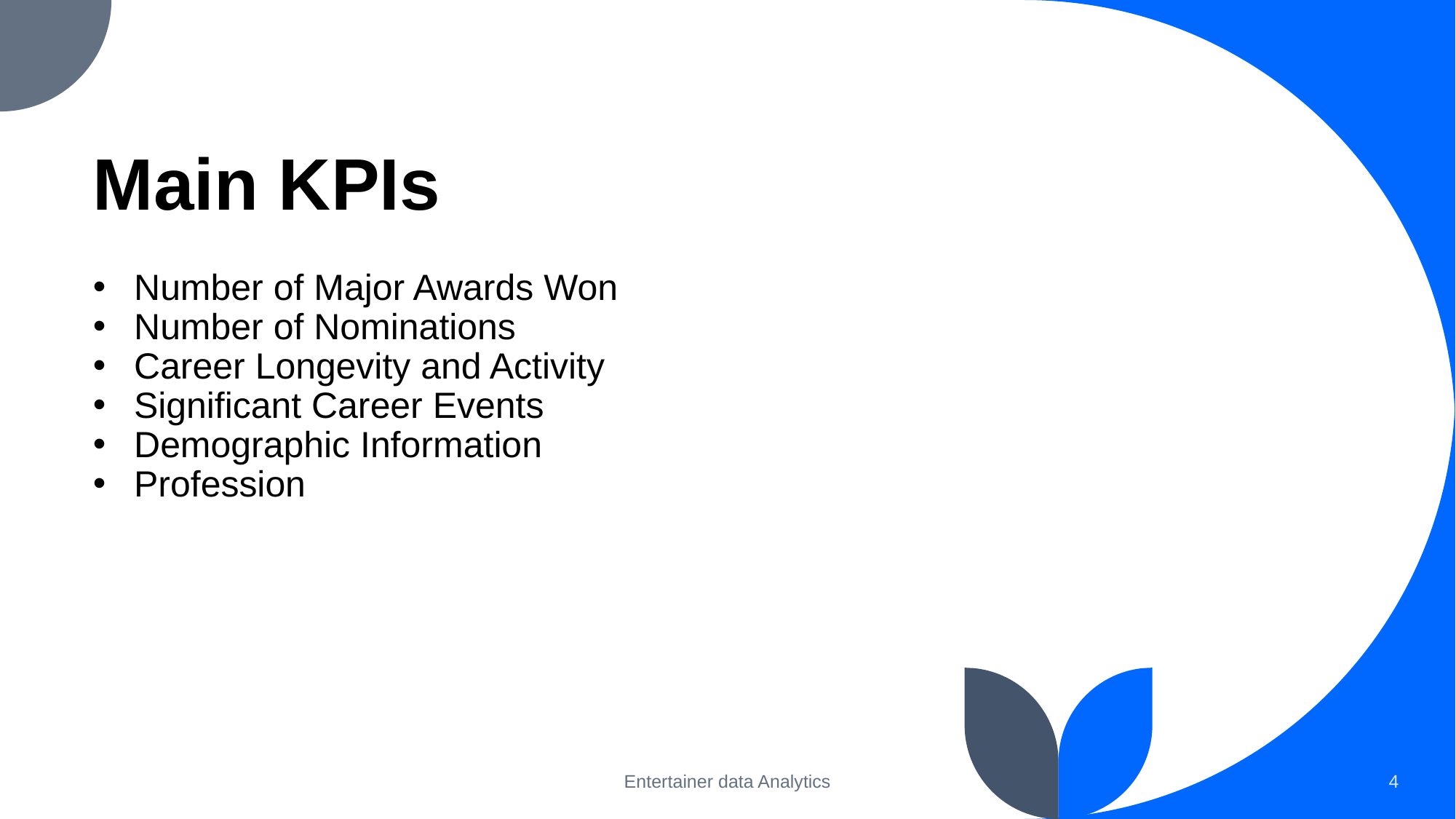

# Main KPIs
Number of Major Awards Won
Number of Nominations
Career Longevity and Activity
Significant Career Events
Demographic Information
Profession

Entertainer data Analytics
4